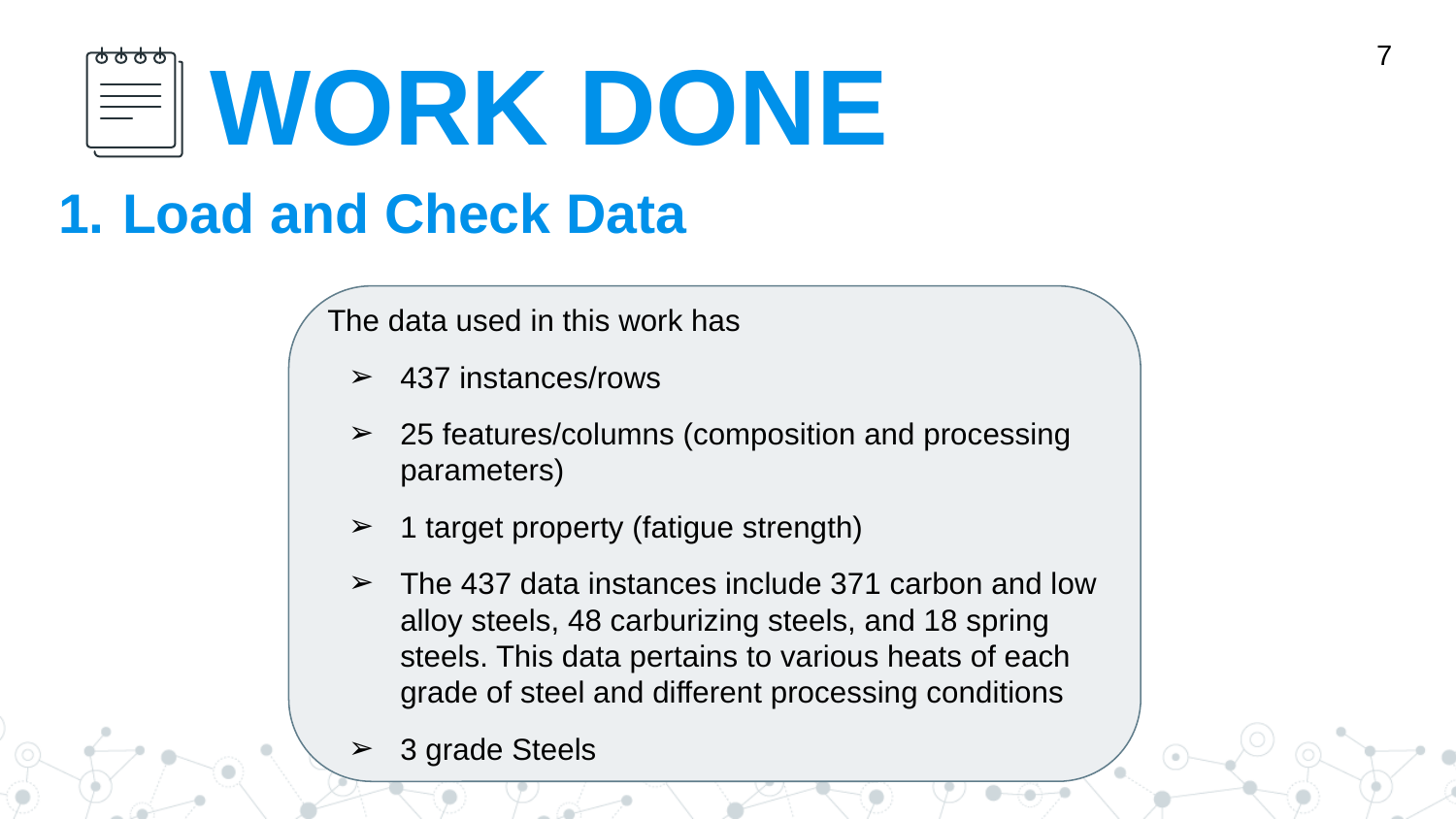

7
WORK DONE

# Load and Check Data
The data used in this work has
437 instances/rows
25 features/columns (composition and processing parameters)
1 target property (fatigue strength)
The 437 data instances include 371 carbon and low alloy steels, 48 carburizing steels, and 18 spring steels. This data pertains to various heats of each grade of steel and different processing conditions
3 grade Steels